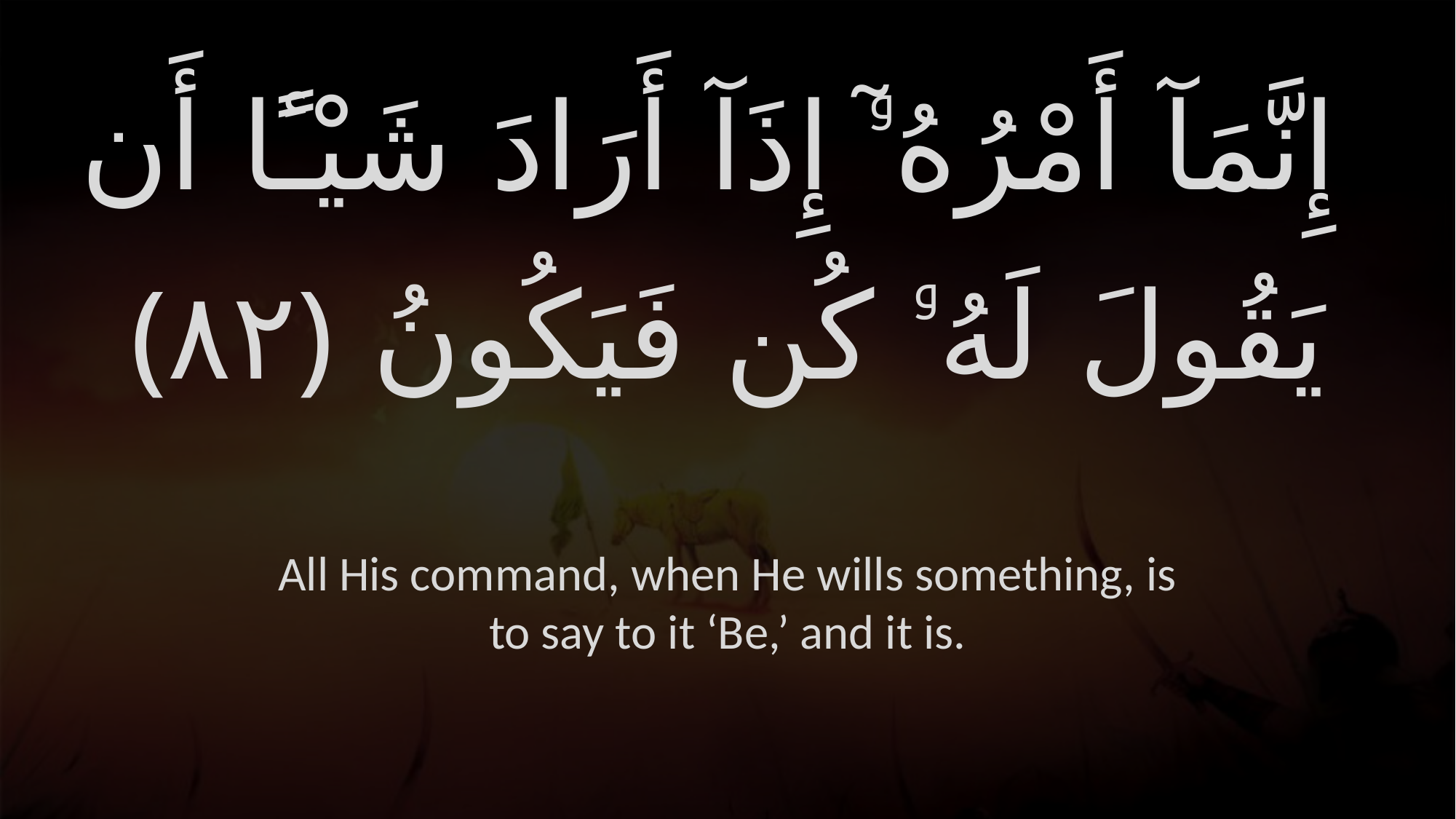

# إِنَّمَآ أَمْرُهُۥٓ إِذَآ أَرَادَ شَيْـًٔا أَن يَقُولَ لَهُۥ كُن فَيَكُونُ ﴿٨٢﴾
All His command, when He wills something, is to say to it ‘Be,’ and it is.